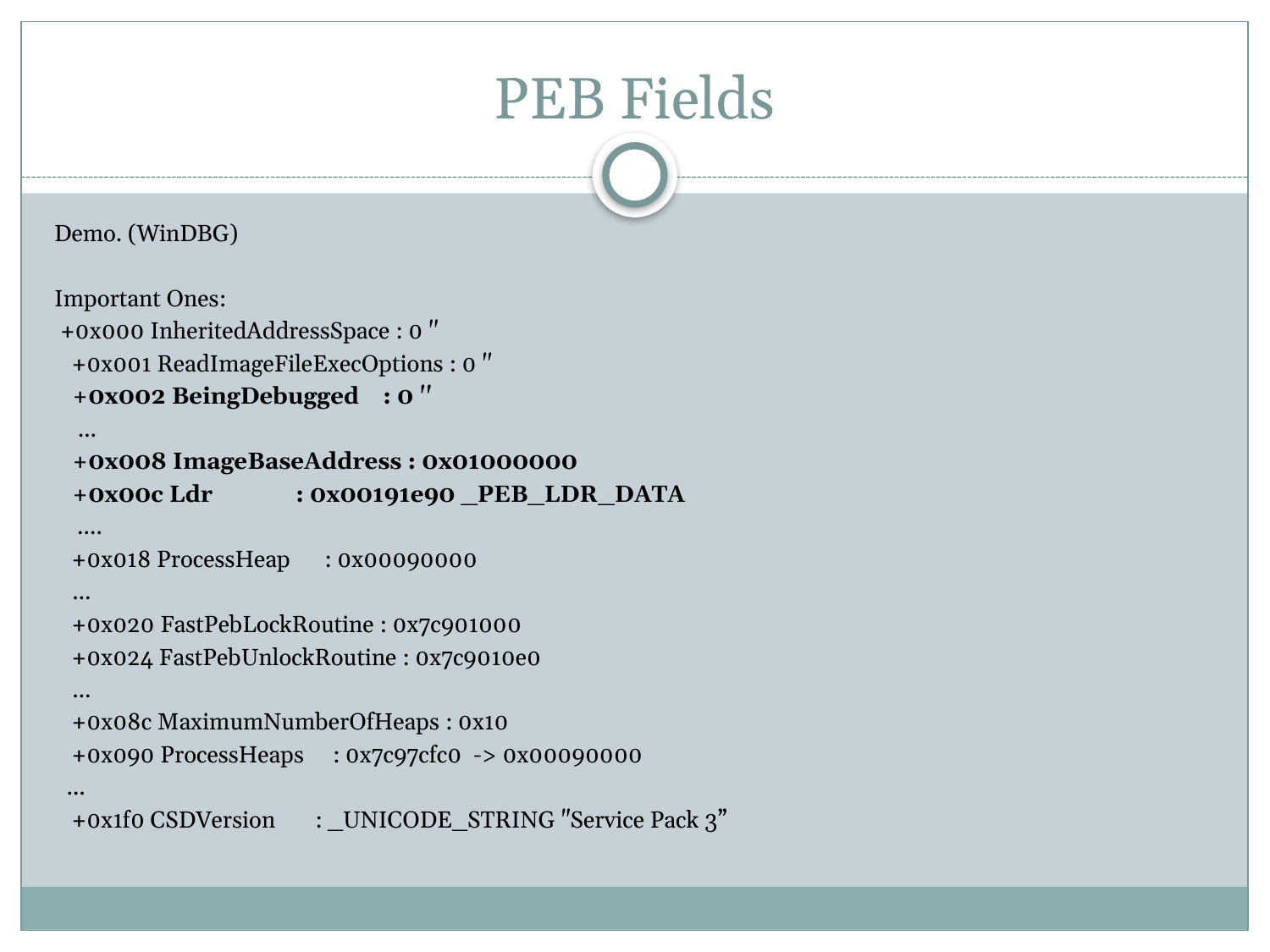

# PEB Fields
Demo. (WinDBG)

Important Ones:
 +0x000 InheritedAddressSpace : 0 ''
   +0x001 ReadImageFileExecOptions : 0 ''
   +0x002 BeingDebugged    : 0 ''
    …
   +0x008 ImageBaseAddress : 0x01000000
   +0x00c Ldr              : 0x00191e90 _PEB_LDR_DATA
    ....
   +0x018 ProcessHeap      : 0x00090000
   …
   +0x020 FastPebLockRoutine : 0x7c901000
   +0x024 FastPebUnlockRoutine : 0x7c9010e0
   …
   +0x08c MaximumNumberOfHeaps : 0x10
   +0x090 ProcessHeaps     : 0x7c97cfc0  -> 0x00090000
  …
   +0x1f0 CSDVersion       : _UNICODE_STRING "Service Pack 3”